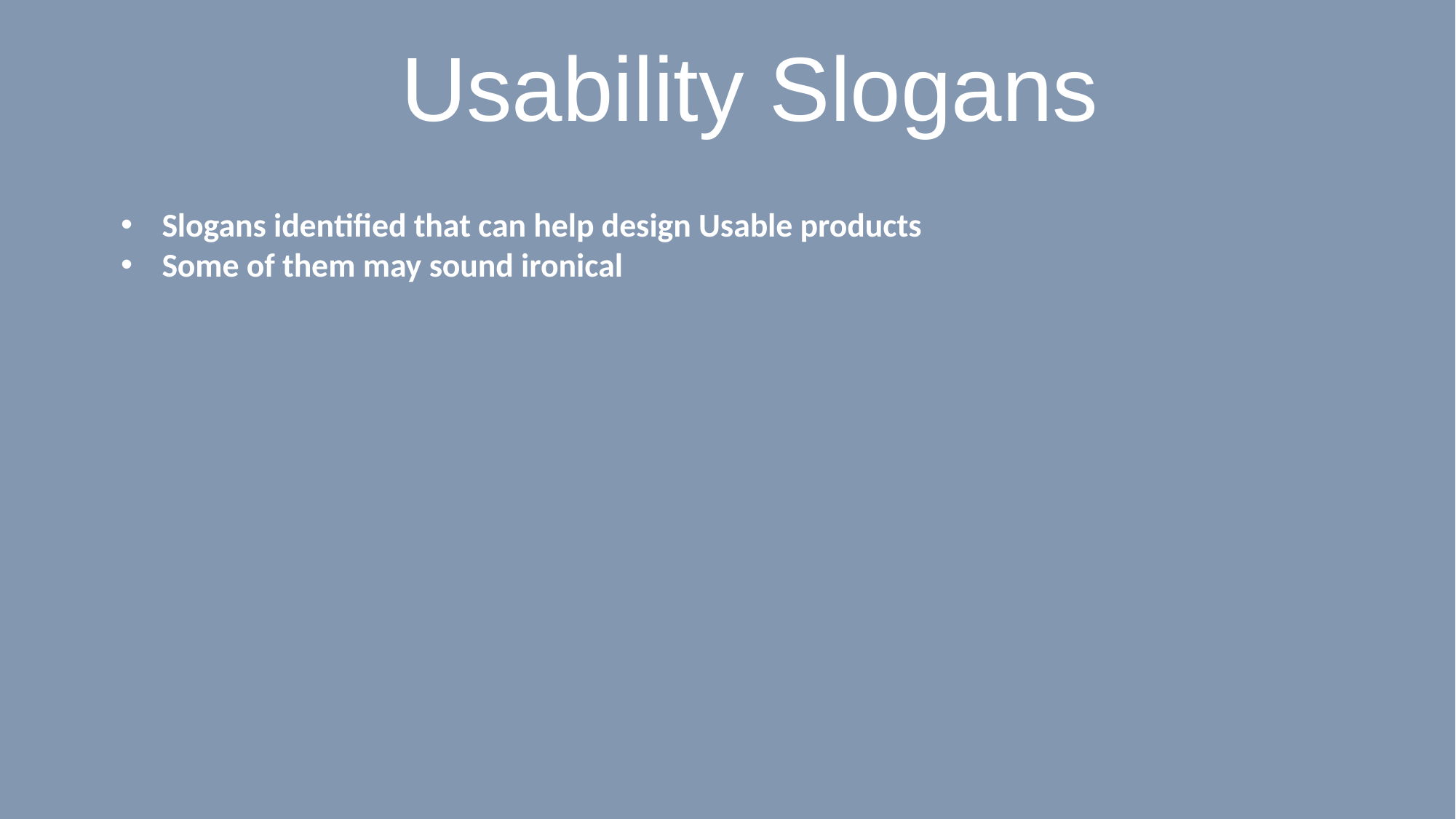

# Usability Slogans
Slogans identified that can help design Usable products
Some of them may sound ironical